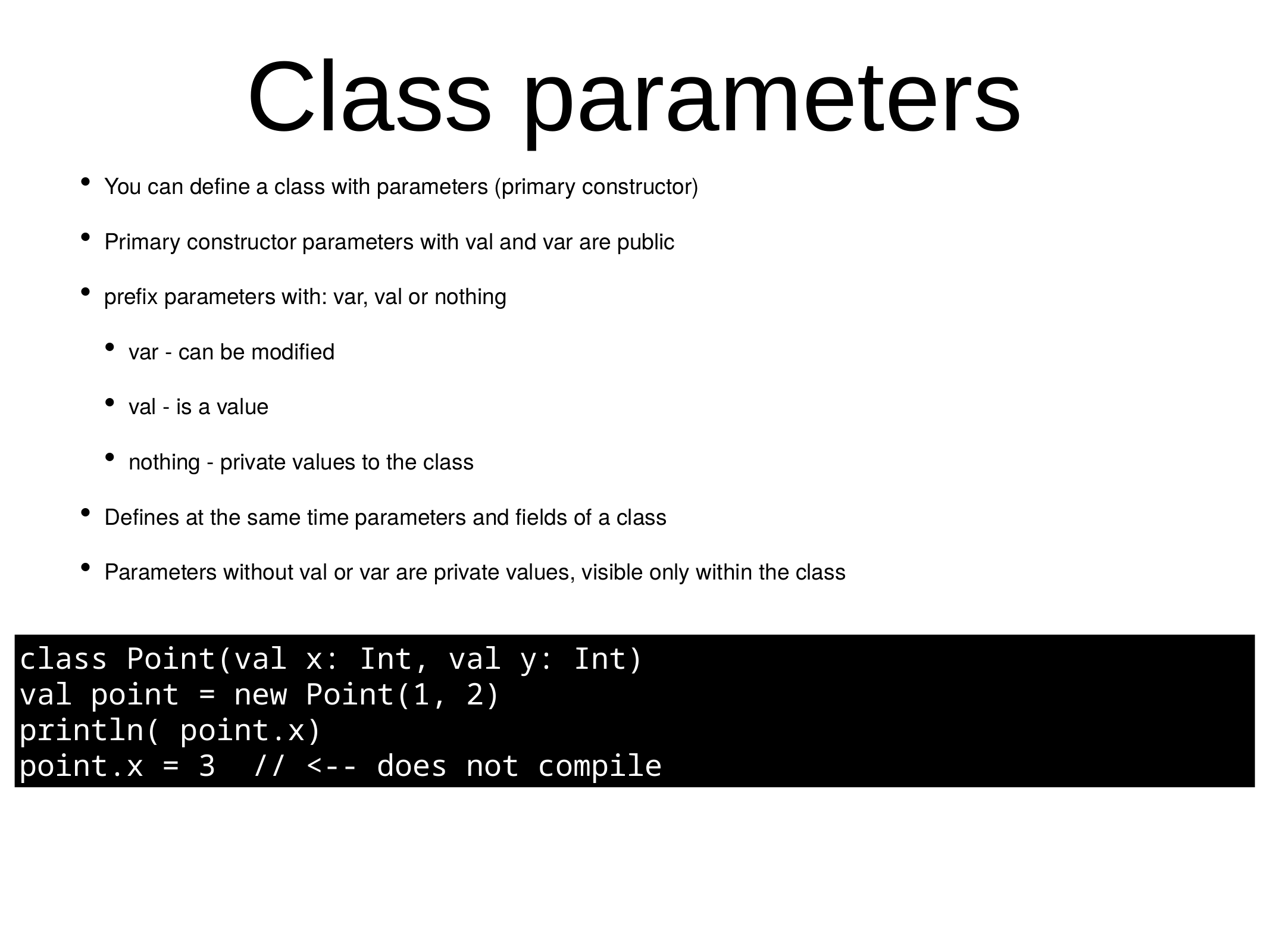

# Class parameters
You can define a class with parameters (primary constructor)
Primary constructor parameters with val and var are public
prefix parameters with: var, val or nothing
var - can be modified
val - is a value
nothing - private values to the class
Defines at the same time parameters and fields of a class
Parameters without val or var are private values, visible only within the class
class Point(val x: Int, val y: Int)
val point = new Point(1, 2)
println( point.x)
point.x = 3  // <-- does not compile